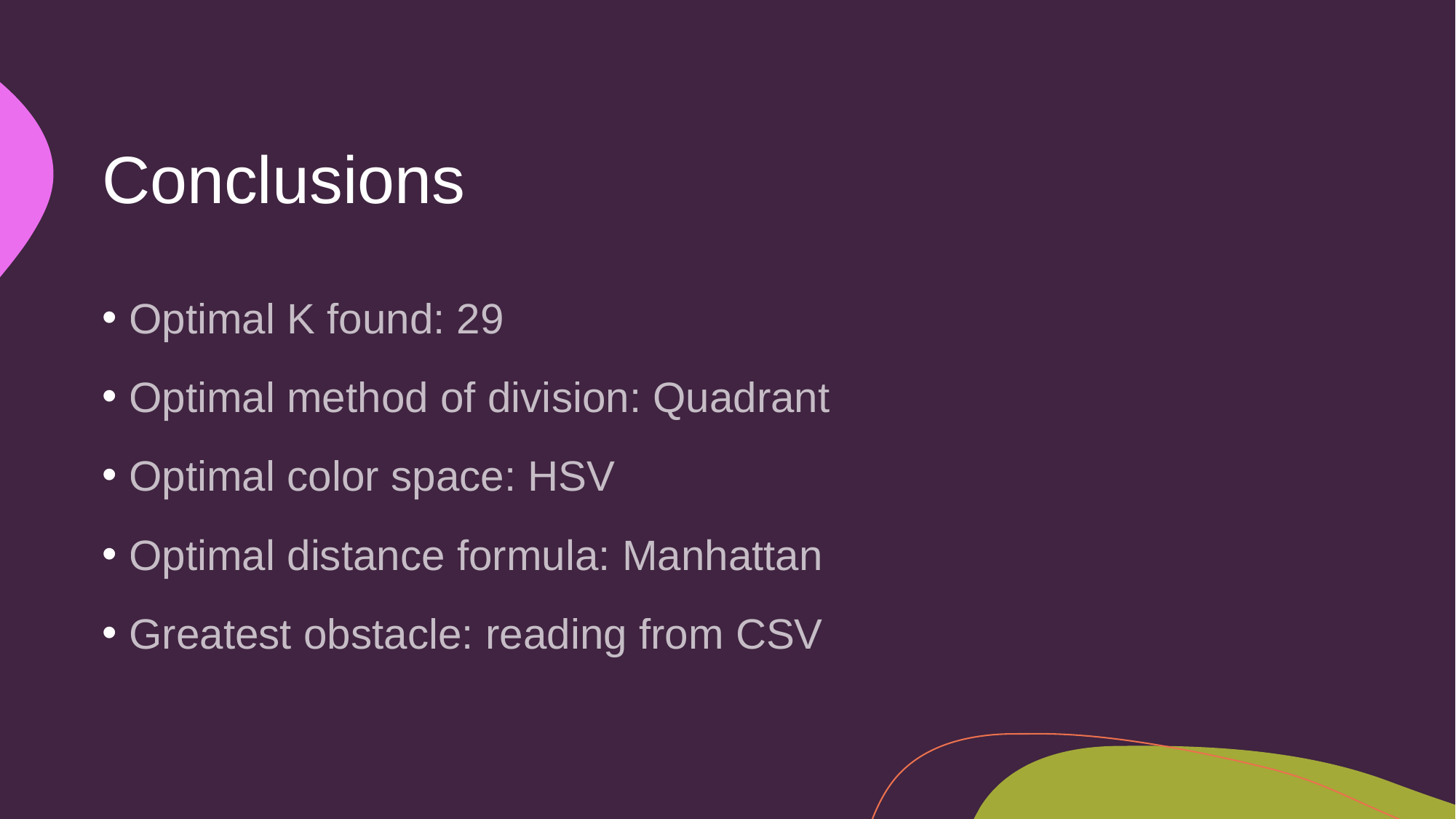

# Conclusions
Optimal K found: 29
Optimal method of division: Quadrant
Optimal color space: HSV
Optimal distance formula: Manhattan
Greatest obstacle: reading from CSV